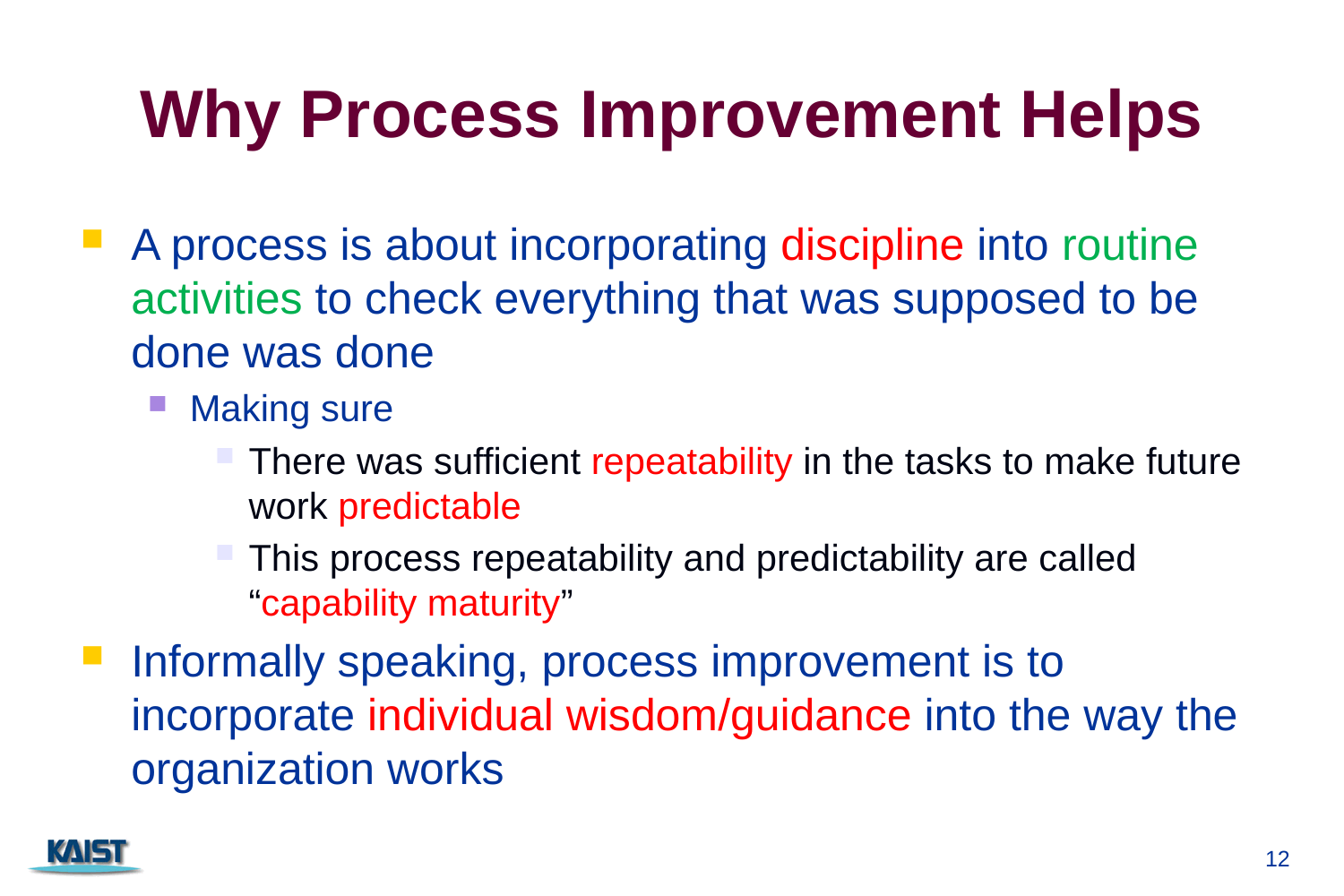

# Why Process Improvement Helps
A process is about incorporating discipline into routine activities to check everything that was supposed to be done was done
Making sure
There was sufficient repeatability in the tasks to make future work predictable
This process repeatability and predictability are called “capability maturity”
Informally speaking, process improvement is to incorporate individual wisdom/guidance into the way the organization works
12